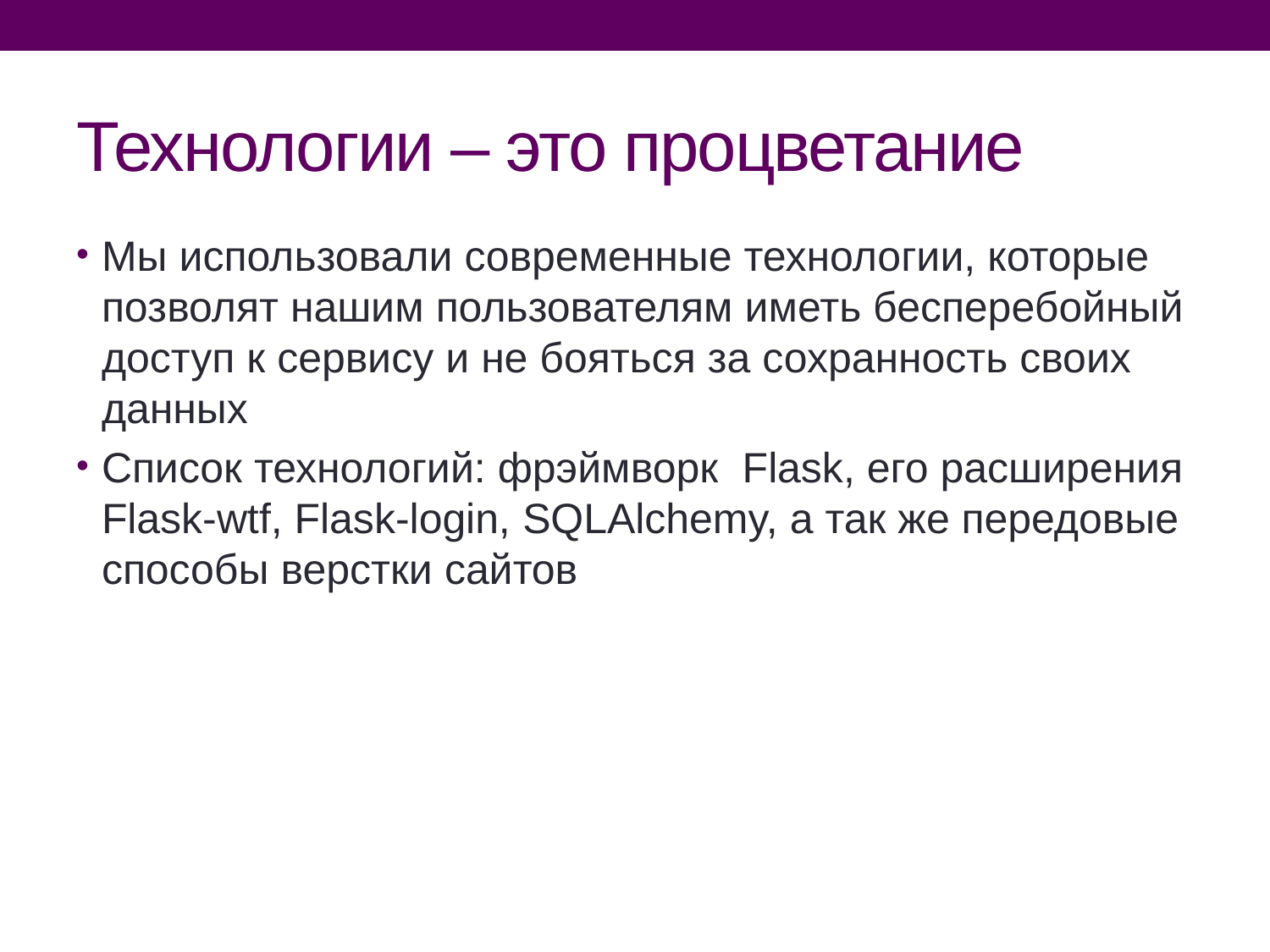

# Технологии – это процветание
Мы использовали современные технологии, которые позволят нашим пользователям иметь бесперебойный доступ к сервису и не бояться за сохранность своих данных
Список технологий: фрэймворк  Flask, его расширения Flask-wtf, Flask-login, SQLAlchemy, а так же передовые способы верстки сайтов